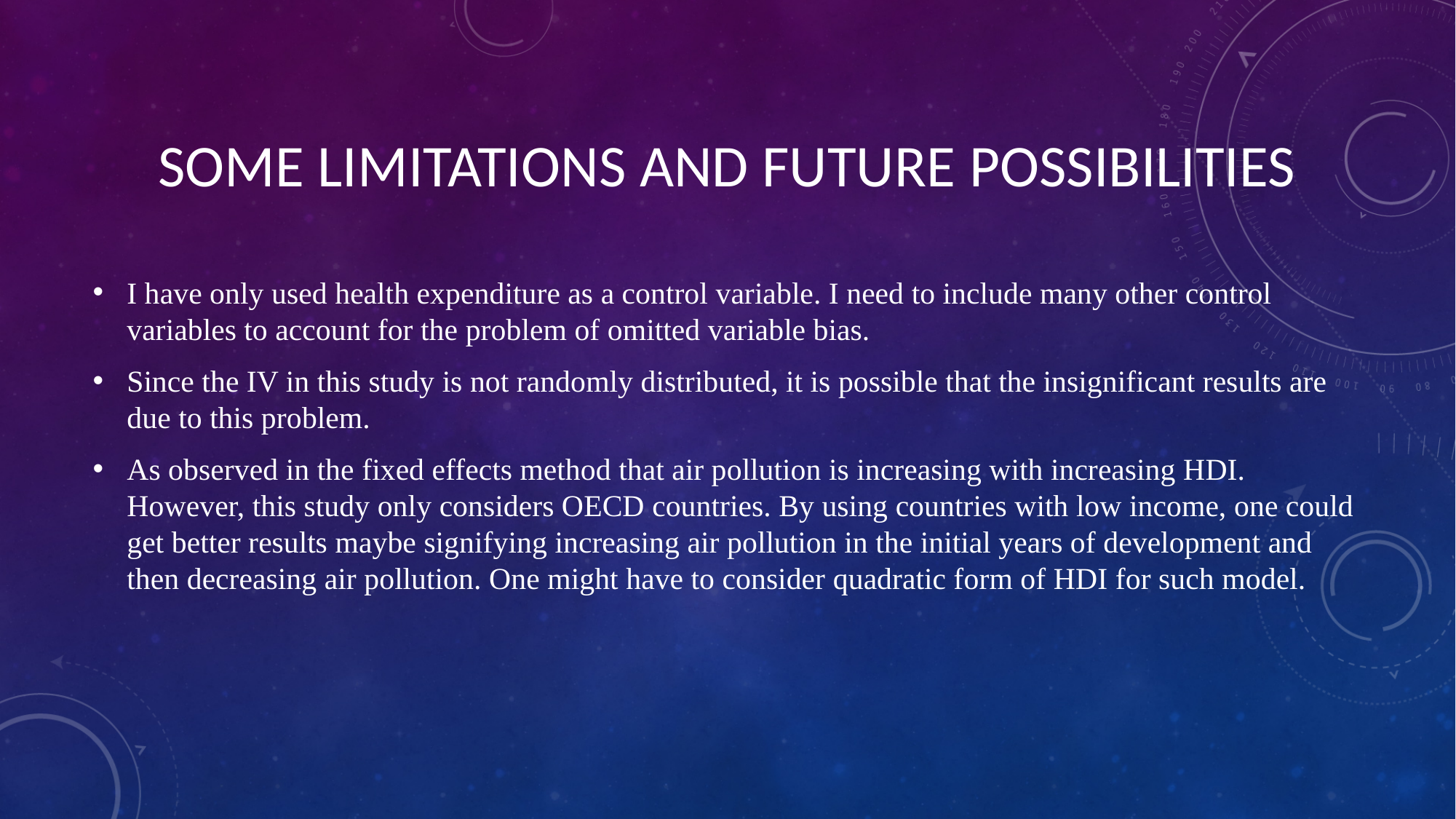

# Some limitations and future possibilities
I have only used health expenditure as a control variable. I need to include many other control variables to account for the problem of omitted variable bias.
Since the IV in this study is not randomly distributed, it is possible that the insignificant results are due to this problem.
As observed in the fixed effects method that air pollution is increasing with increasing HDI. However, this study only considers OECD countries. By using countries with low income, one could get better results maybe signifying increasing air pollution in the initial years of development and then decreasing air pollution. One might have to consider quadratic form of HDI for such model.